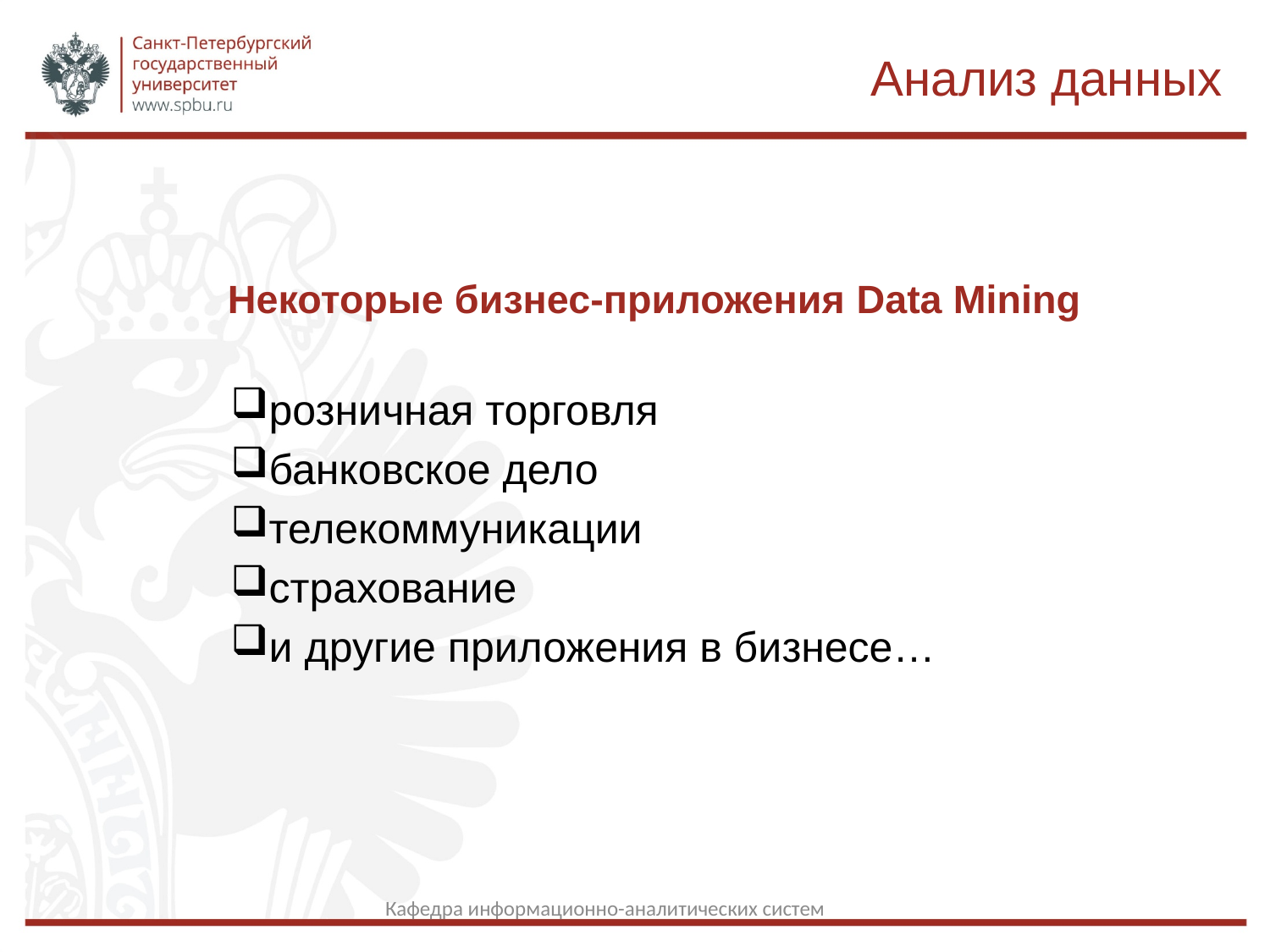

Анализ данных

Некоторые бизнес-приложения Data Mining

розничная торговля
банковское дело
телекоммуникации
страхование
и другие приложения в бизнесе…
Кафедра информационно-аналитических систем